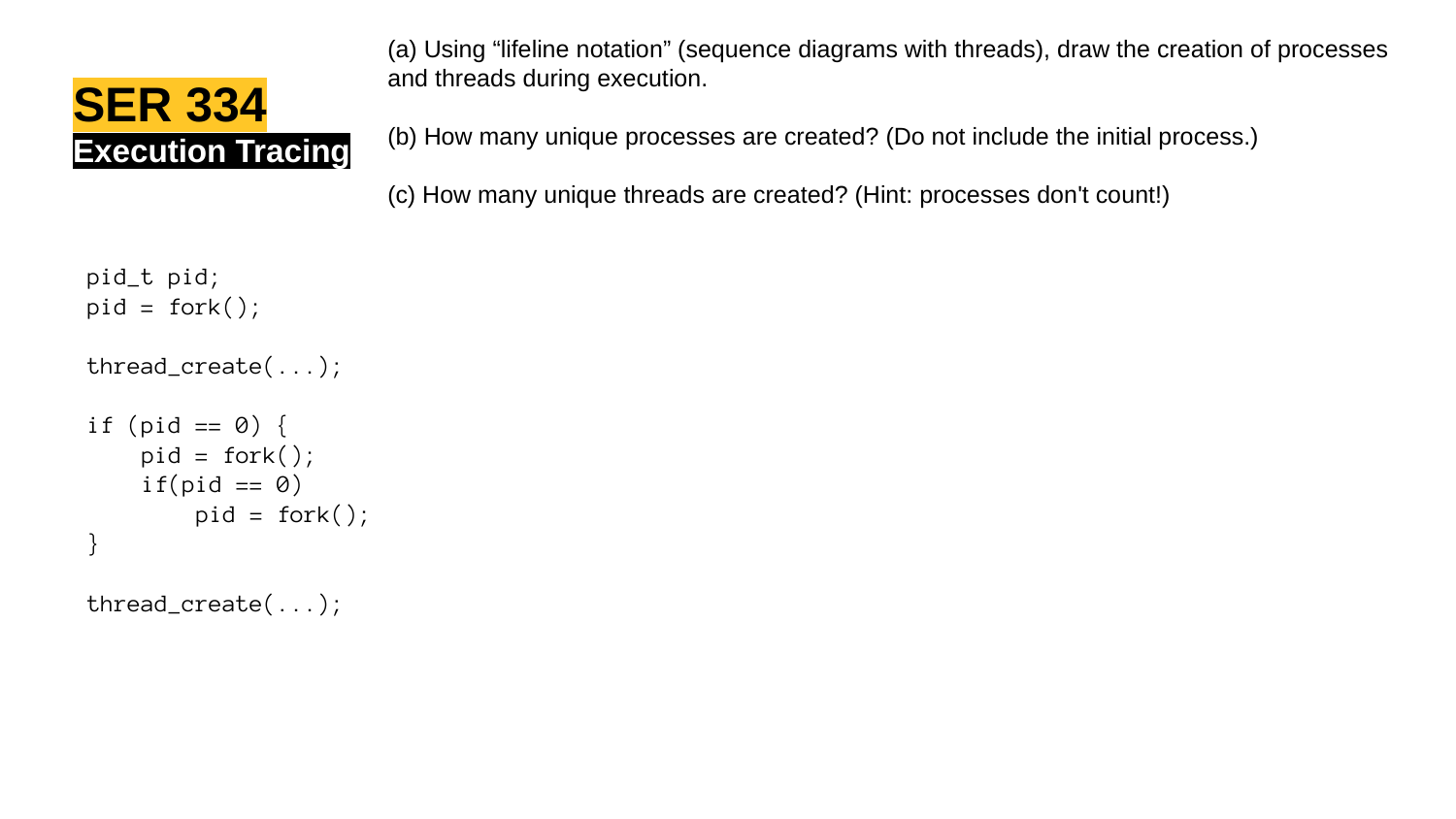

(a) Using “lifeline notation” (sequence diagrams with threads), draw the creation of processes and threads during execution.

(b) How many unique processes are created? (Do not include the initial process.)

(c) How many unique threads are created? (Hint: processes don't count!)
SER 334
Execution Tracing
pid_t pid;
pid = fork();

thread_create(...);

if (pid == 0) {
    pid = fork();
    if(pid == 0)
        pid = fork();
}

thread_create(...);